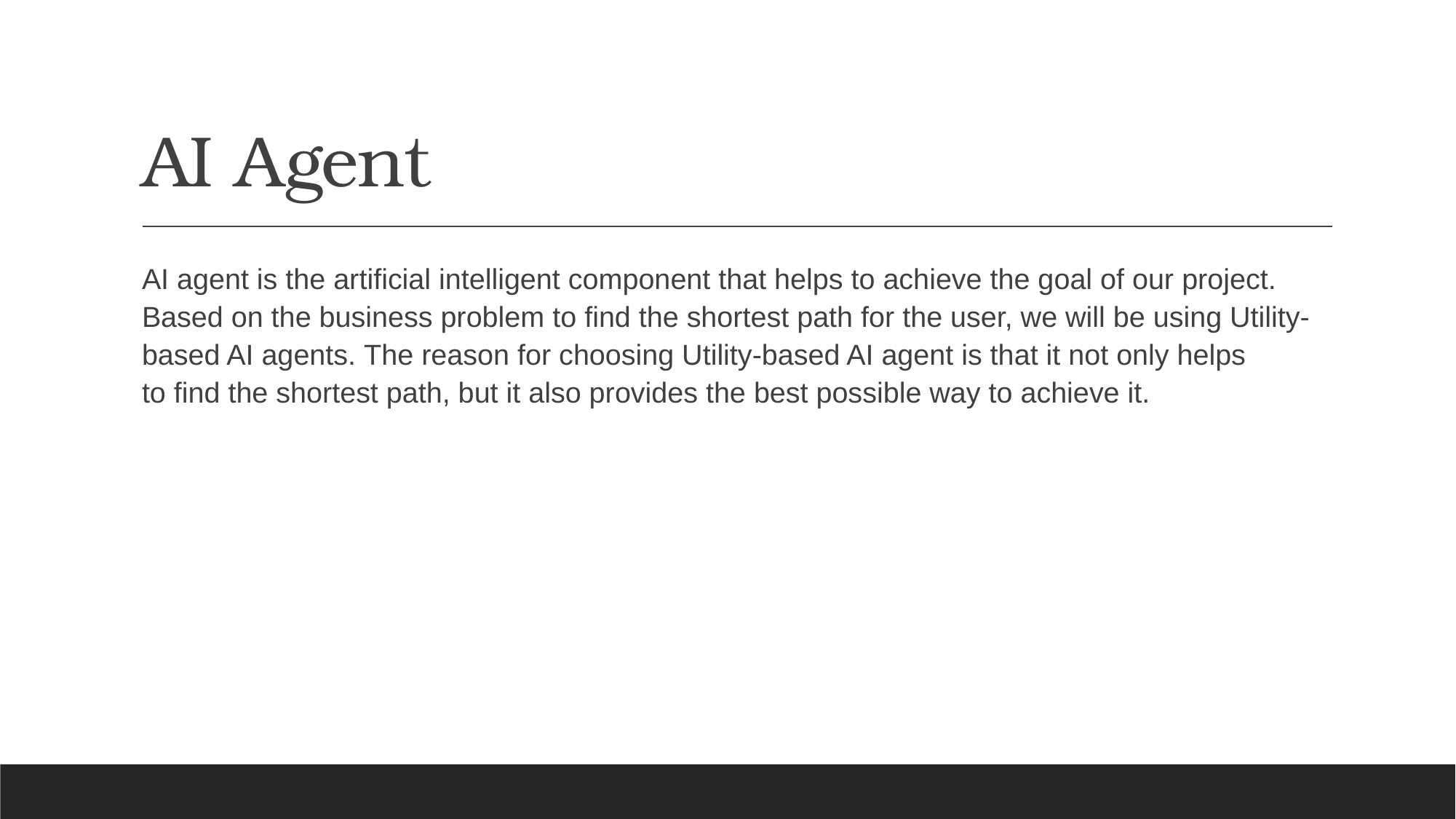

# AI Agent
AI agent is the artificial intelligent component that helps to achieve the goal of our project. Based on the business problem to find the shortest path for the user, we will be using Utility-based AI agents. The reason for choosing Utility-based AI agent is that it not only helps to find the shortest path, but it also provides the best possible way to achieve it.